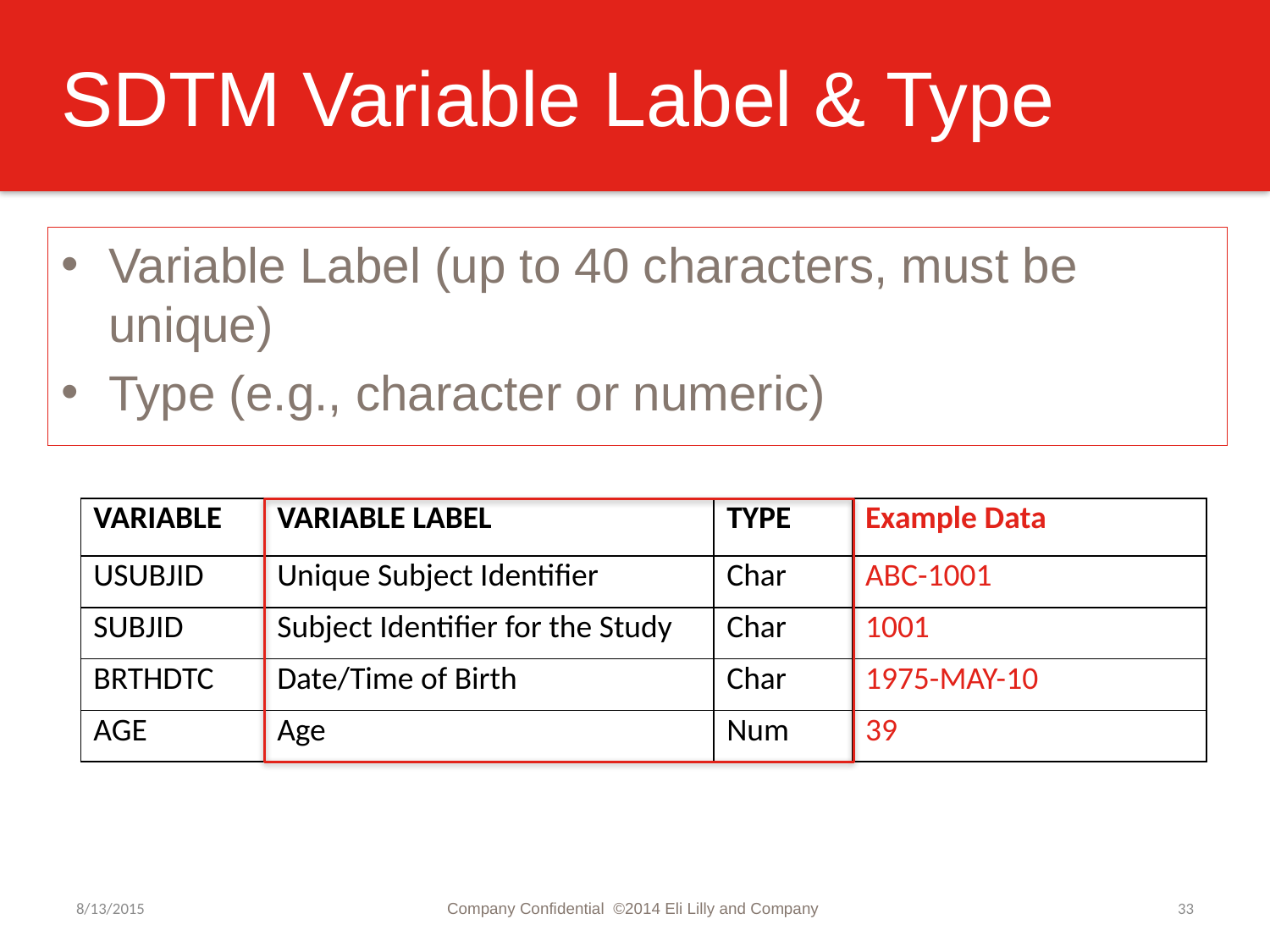

# SDTM Variable Label & Type
Variable Label (up to 40 characters, must be unique)
Type (e.g., character or numeric)

| VARIABLE | VARIABLE LABEL | TYPE | Example Data |
| --- | --- | --- | --- |
| USUBJID | Unique Subject Identifier | Char | ABC-1001 |
| SUBJID | Subject Identifier for the Study | Char | 1001 |
| BRTHDTC | Date/Time of Birth | Char | 1975-MAY-10 |
| AGE | Age | Num | 39 |

8/13/2015
Company Confidential  ©2014 Eli Lilly and Company
33